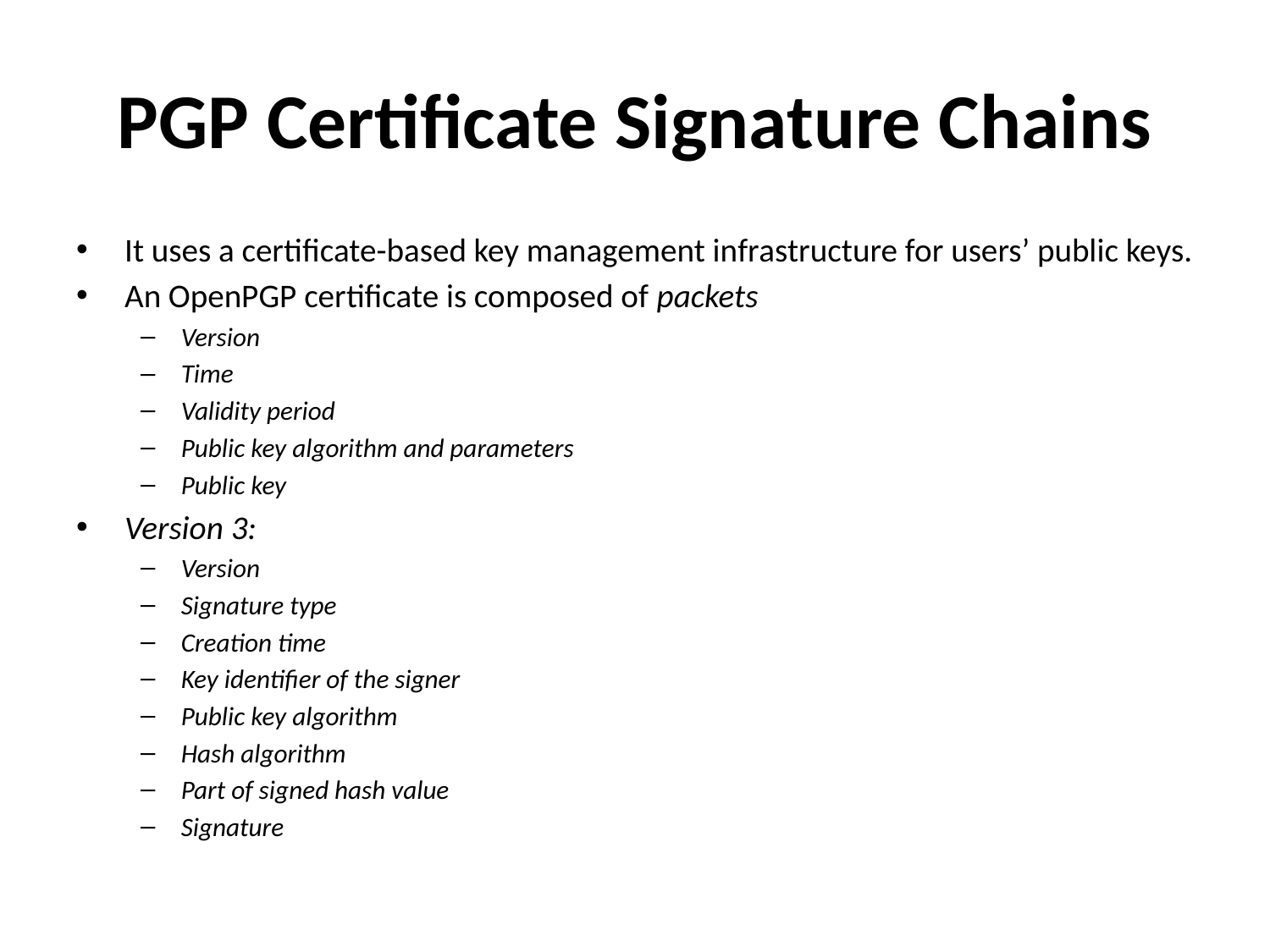

# PGP Certificate Signature Chains
It uses a certificate-based key management infrastructure for users’ public keys.
An OpenPGP certificate is composed of packets
Version
Time
Validity period
Public key algorithm and parameters
Public key
Version 3:
Version
Signature type
Creation time
Key identifier of the signer
Public key algorithm
Hash algorithm
Part of signed hash value
Signature